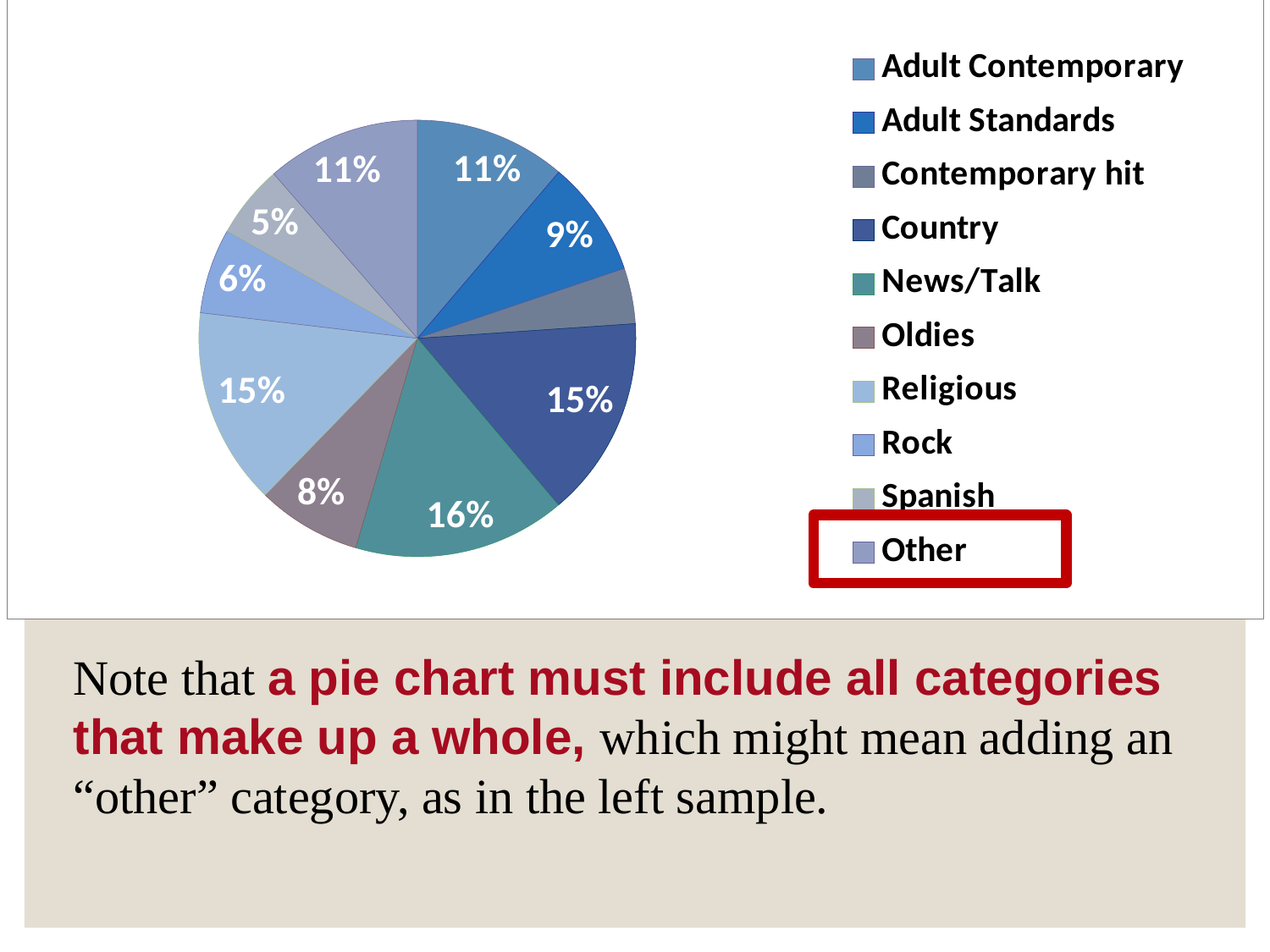

### Chart

| Category | Percent of Stations |
|---|---|
| Adult Contemporary | 11.2 |
| Adult Standards | 8.6 |
| Contemporary hit | 4.1 |
| Country | 14.9 |
| News/Talk | 15.7 |
| Oldies | 7.7 |
| Religious | 14.6 |
| Rock | 6.3 |
| Spanish | 5.4 |
| Other | 11.4 |
Note that a pie chart must include all categories that make up a whole, which might mean adding an “other” category, as in the left sample.